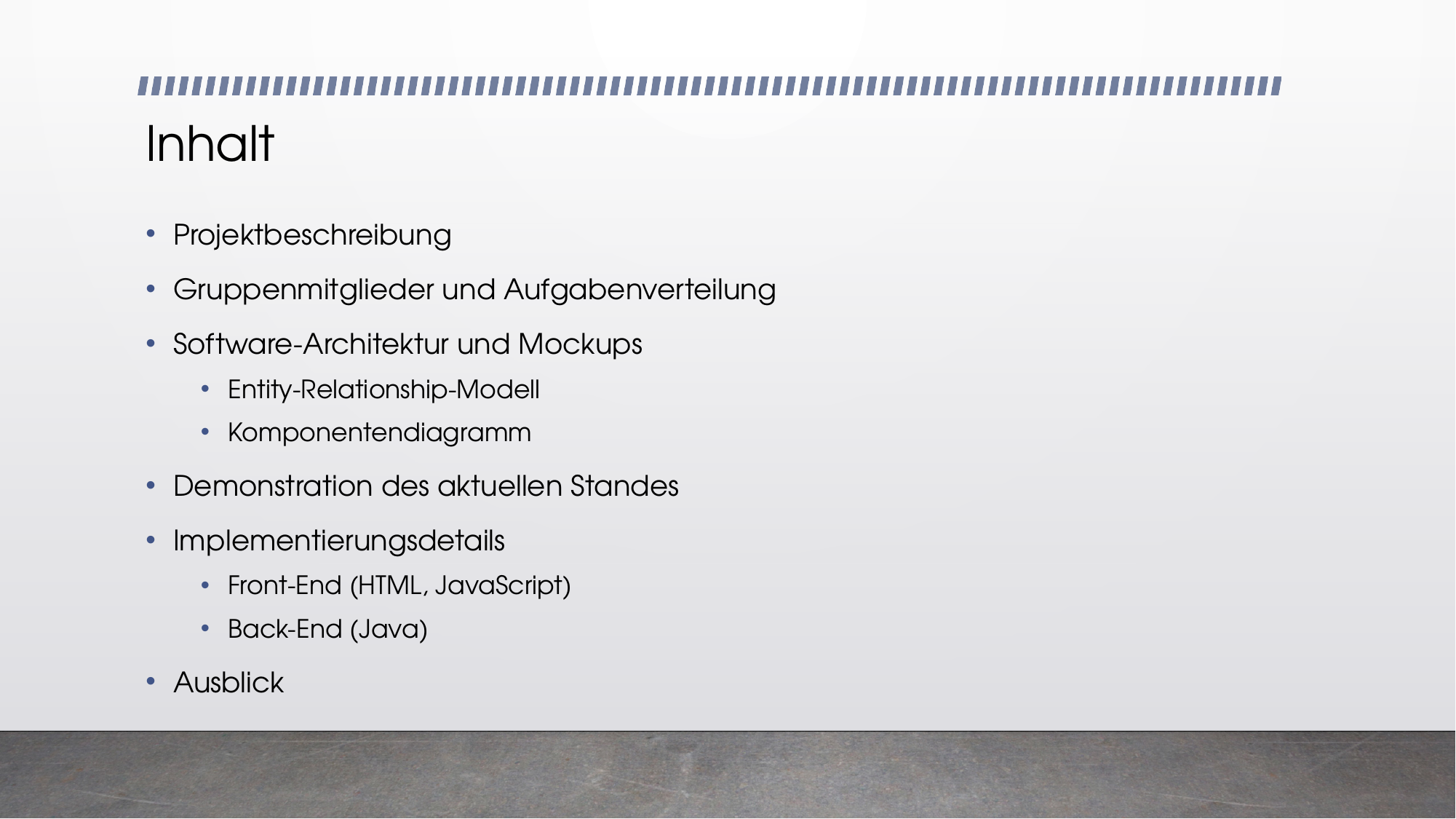

# Inhalt
Projektbeschreibung
Gruppenmitglieder und Aufgabenverteilung
Software-Architektur und Mockups
Entity-Relationship-Modell
Komponentendiagramm
Demonstration des aktuellen Standes
Implementierungsdetails
Front-End (HTML, JavaScript)
Back-End (Java)
Ausblick